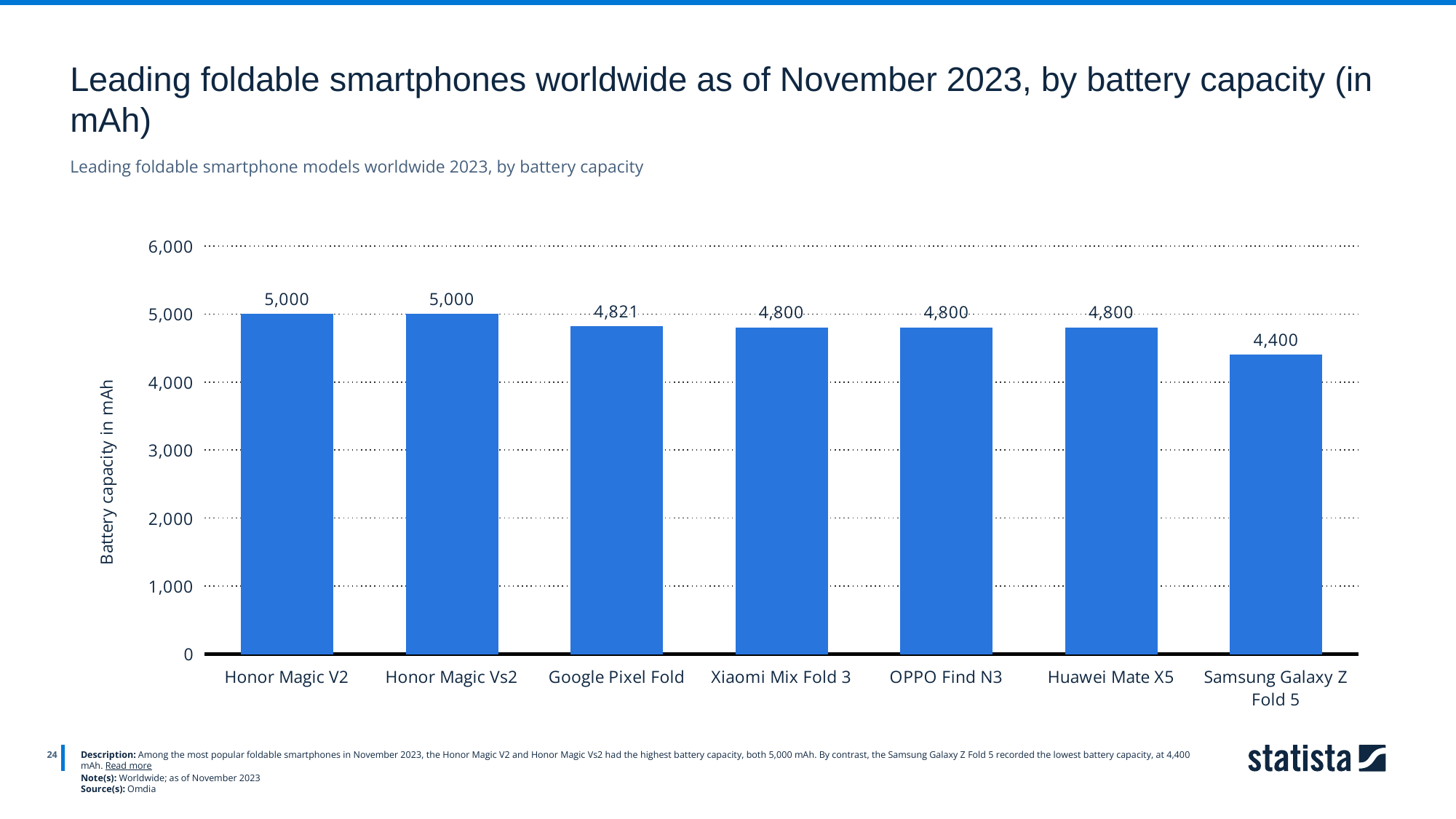

Leading foldable smartphones worldwide as of November 2023, by battery capacity (in mAh)
Leading foldable smartphone models worldwide 2023, by battery capacity

### Chart

| Category | Column1 |
|---|---|
| Honor Magic V2 | 5000.0 |
| Honor Magic Vs2 | 5000.0 |
| Google Pixel Fold | 4821.0 |
| Xiaomi Mix Fold 3 | 4800.0 |
| OPPO Find N3 | 4800.0 |
| Huawei Mate X5 | 4800.0 |
| Samsung Galaxy Z Fold 5 | 4400.0 |
24
Description: Among the most popular foldable smartphones in November 2023, the Honor Magic V2 and Honor Magic Vs2 had the highest battery capacity, both 5,000 mAh. By contrast, the Samsung Galaxy Z Fold 5 recorded the lowest battery capacity, at 4,400 mAh. Read more
Note(s): Worldwide; as of November 2023
Source(s): Omdia